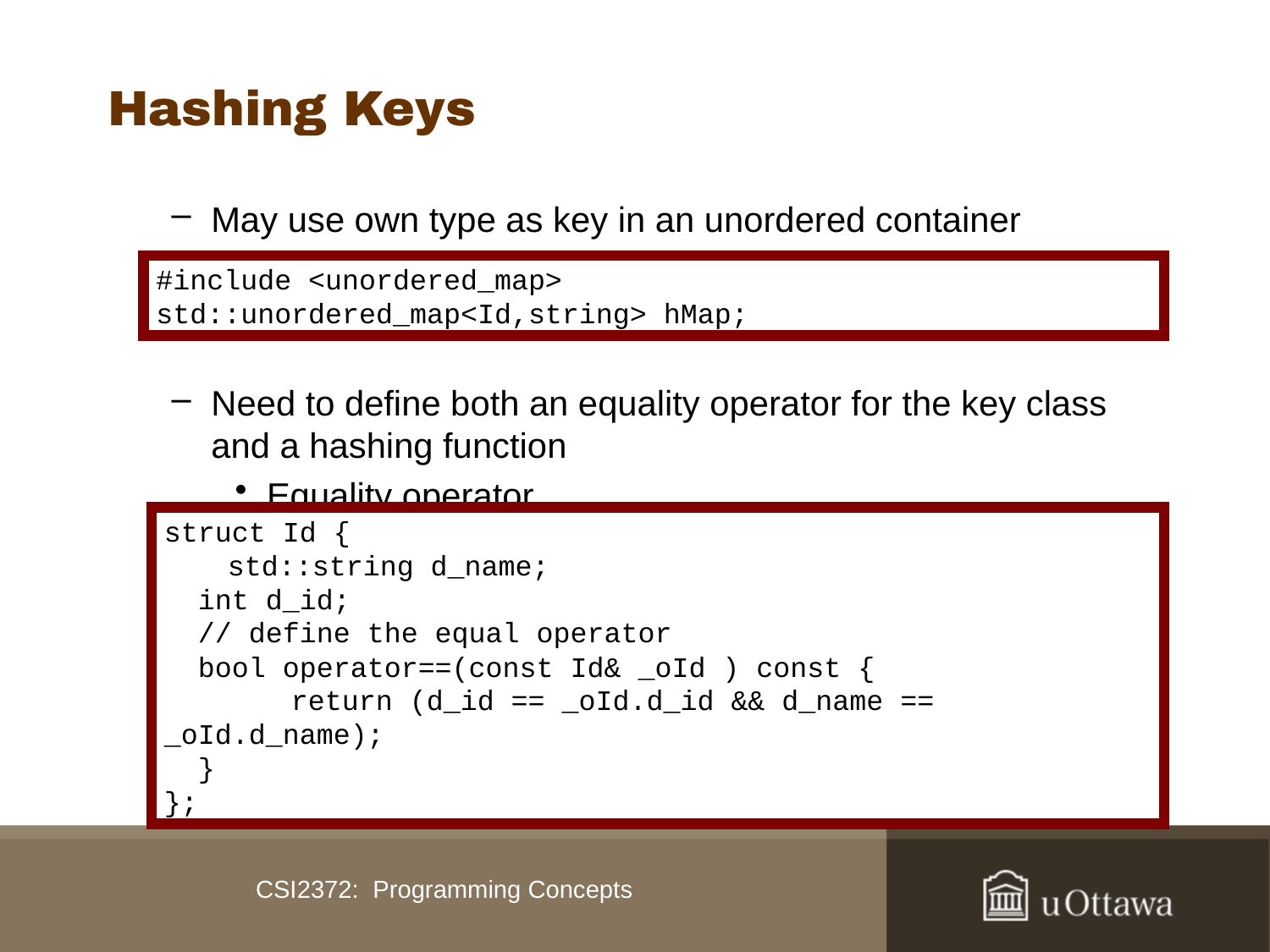

# Hashing Keys
May use own type as key in an unordered container

Need to define both an equality operator for the key class and a hashing function
Equality operator

#include <unordered_map>
std::unordered_map<Id,string> hMap;
struct Id {
	std::string d_name;
  int d_id;
  // define the equal operator
  bool operator==(const Id& _oId ) const {
		return (d_id == _oId.d_id && d_name == _oId.d_name);
  }
};
CSI2372:  Programming Concepts